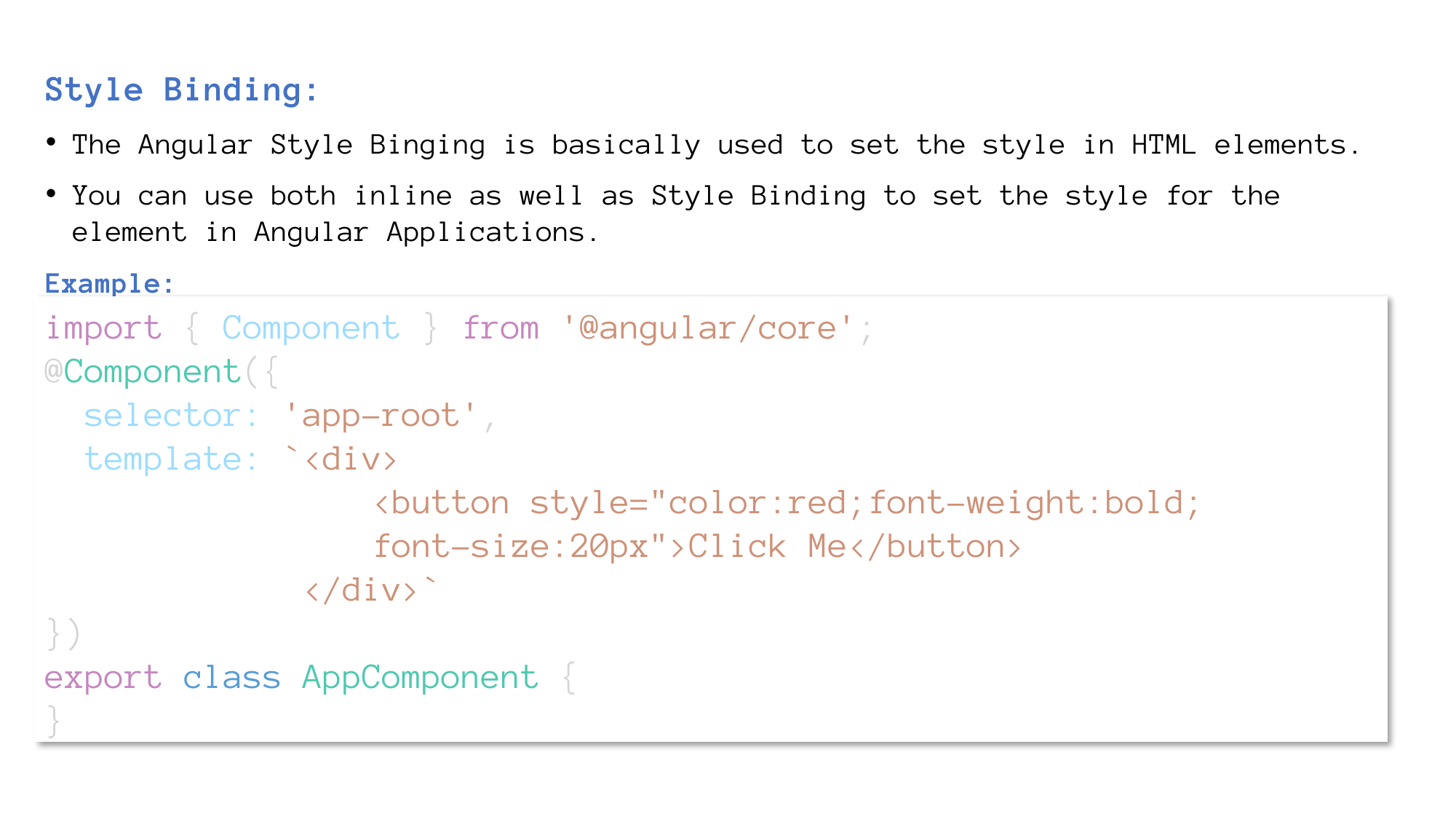

Style Binding:
The Angular Style Binging is basically used to set the style in HTML elements.
You can use both inline as well as Style Binding to set the style for the element in Angular Applications.
Example:

import { Component } from '@angular/core';
@Component({
  selector: 'app-root',
  template: `<div>
			<button style="color:red;font-weight:bold;
			font-size:20px">Click Me</button>
             </div>`
})
export class AppComponent {
}